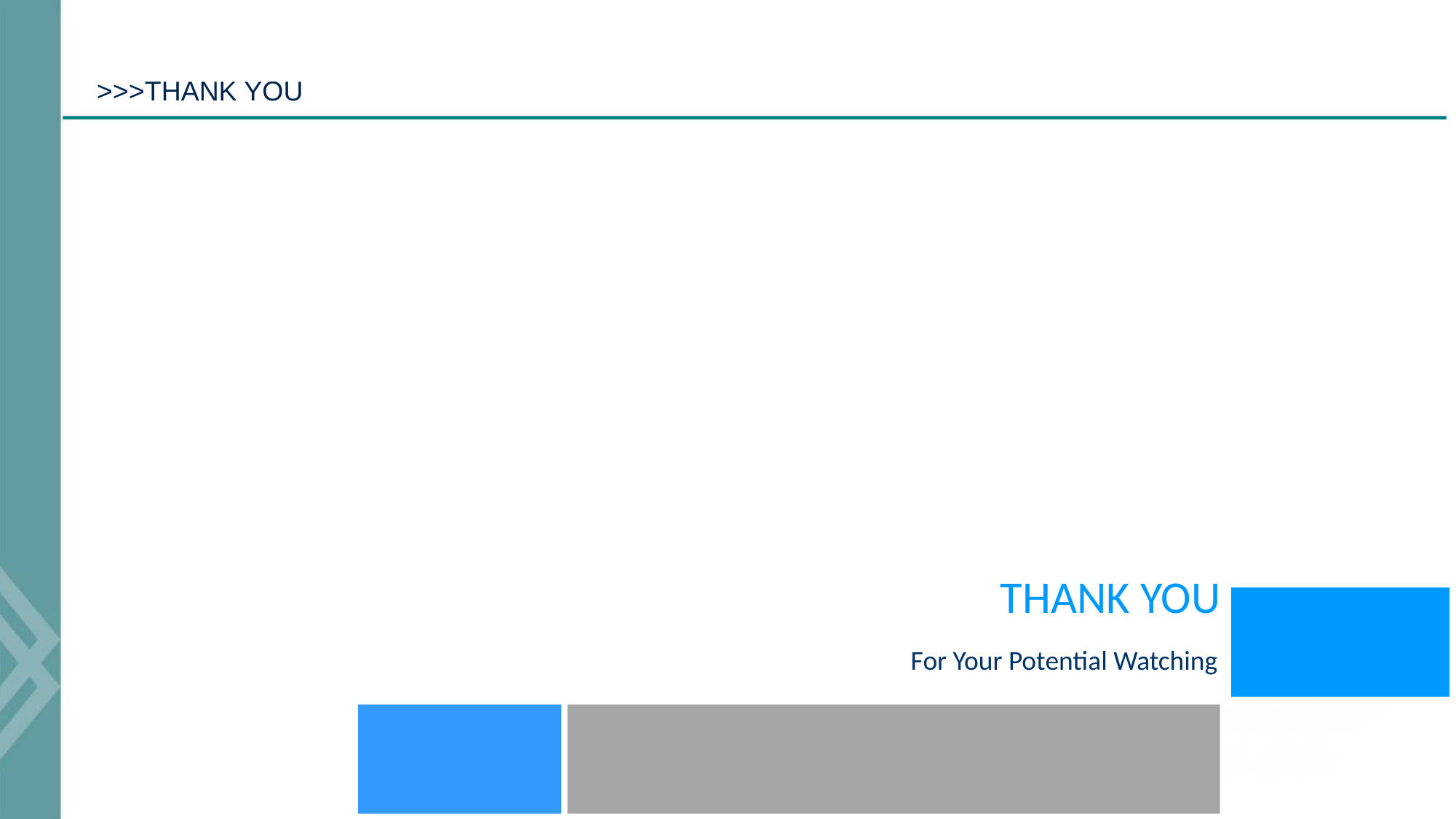

>>>THANK YOU
THANK YOU

For Your Potential Watching